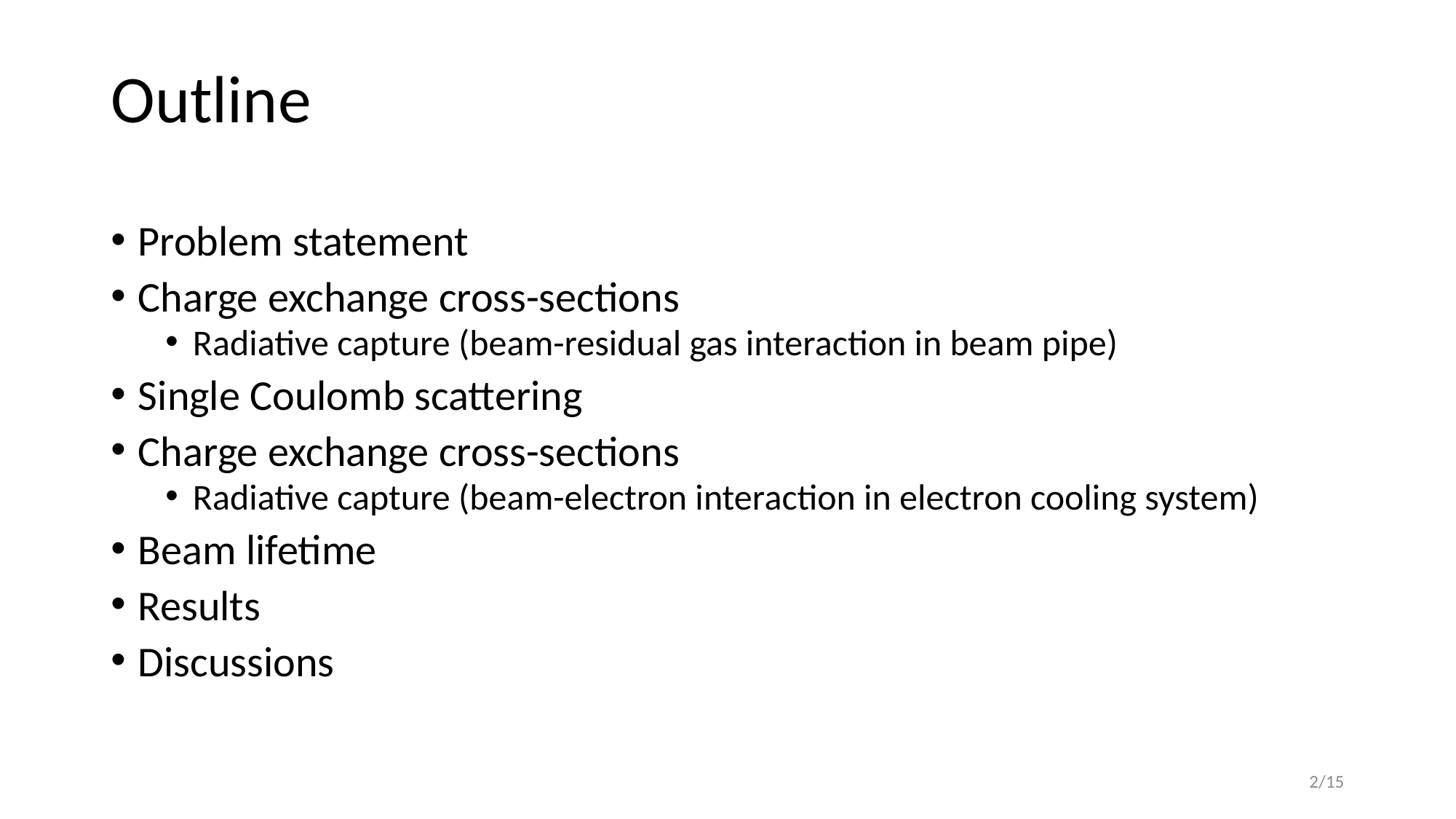

# Outline
Problem statement
Charge exchange cross-sections
Radiative capture (beam-residual gas interaction in beam pipe)
Single Coulomb scattering
Charge exchange cross-sections
Radiative capture (beam-electron interaction in electron cooling system)
Beam lifetime
Results
Discussions
2/15